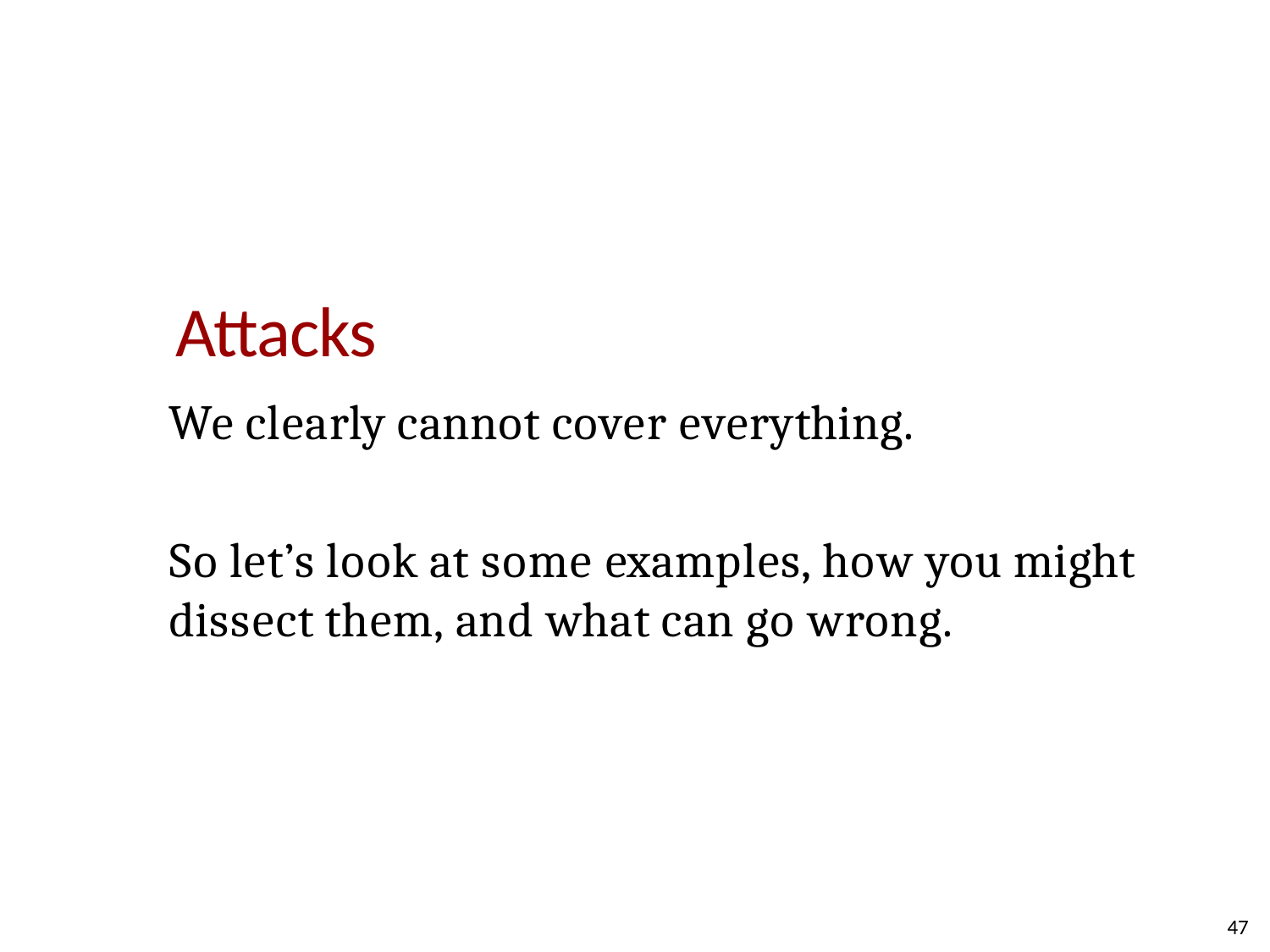

# Attacks
We clearly cannot cover everything.

So let’s look at some examples, how you might dissect them, and what can go wrong.
47